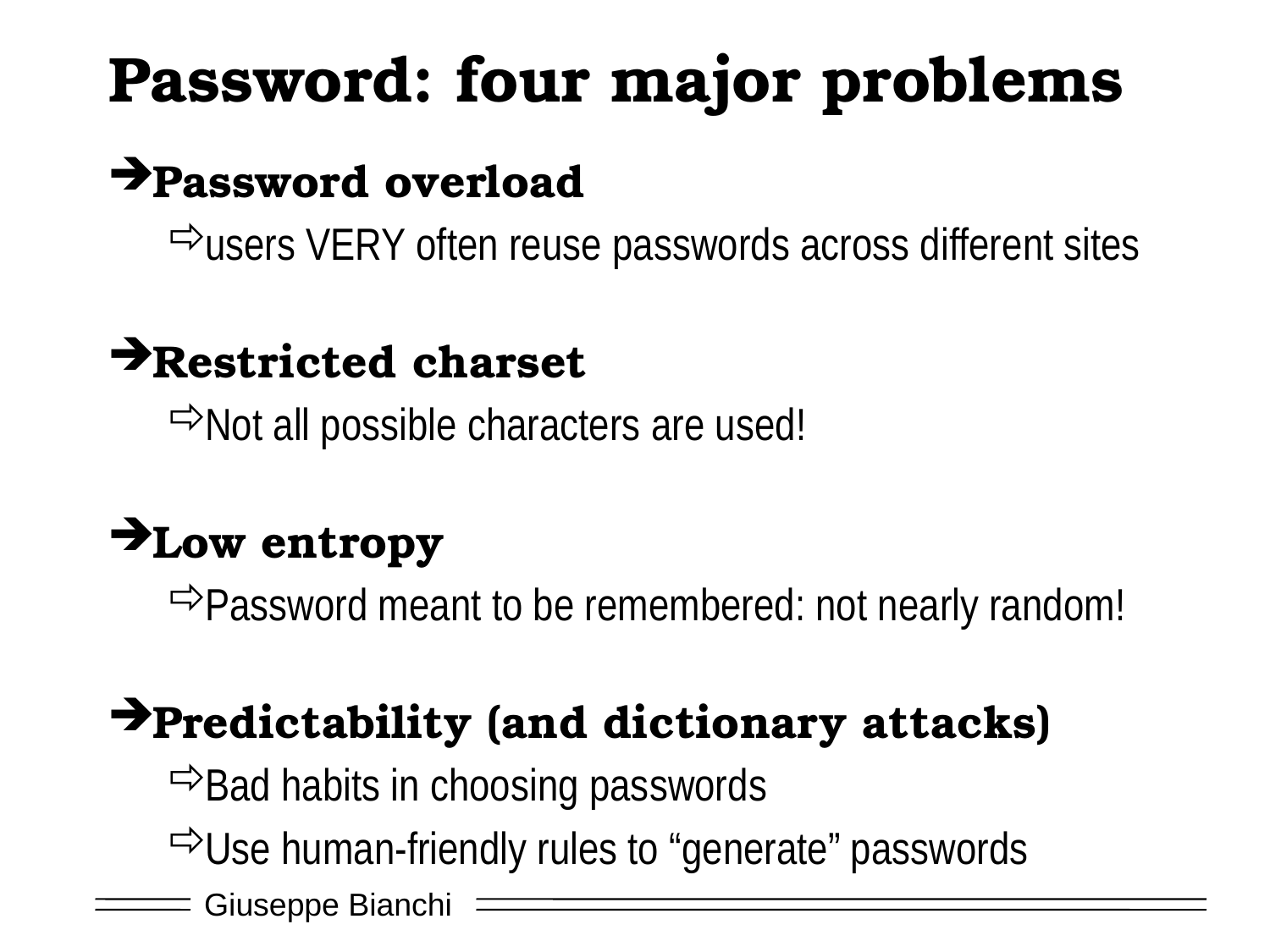

# Password: four major problems
Password overload
users VERY often reuse passwords across different sites

Restricted charset
Not all possible characters are used!

Low entropy
Password meant to be remembered: not nearly random!

Predictability (and dictionary attacks)
Bad habits in choosing passwords
Use human-friendly rules to “generate” passwords